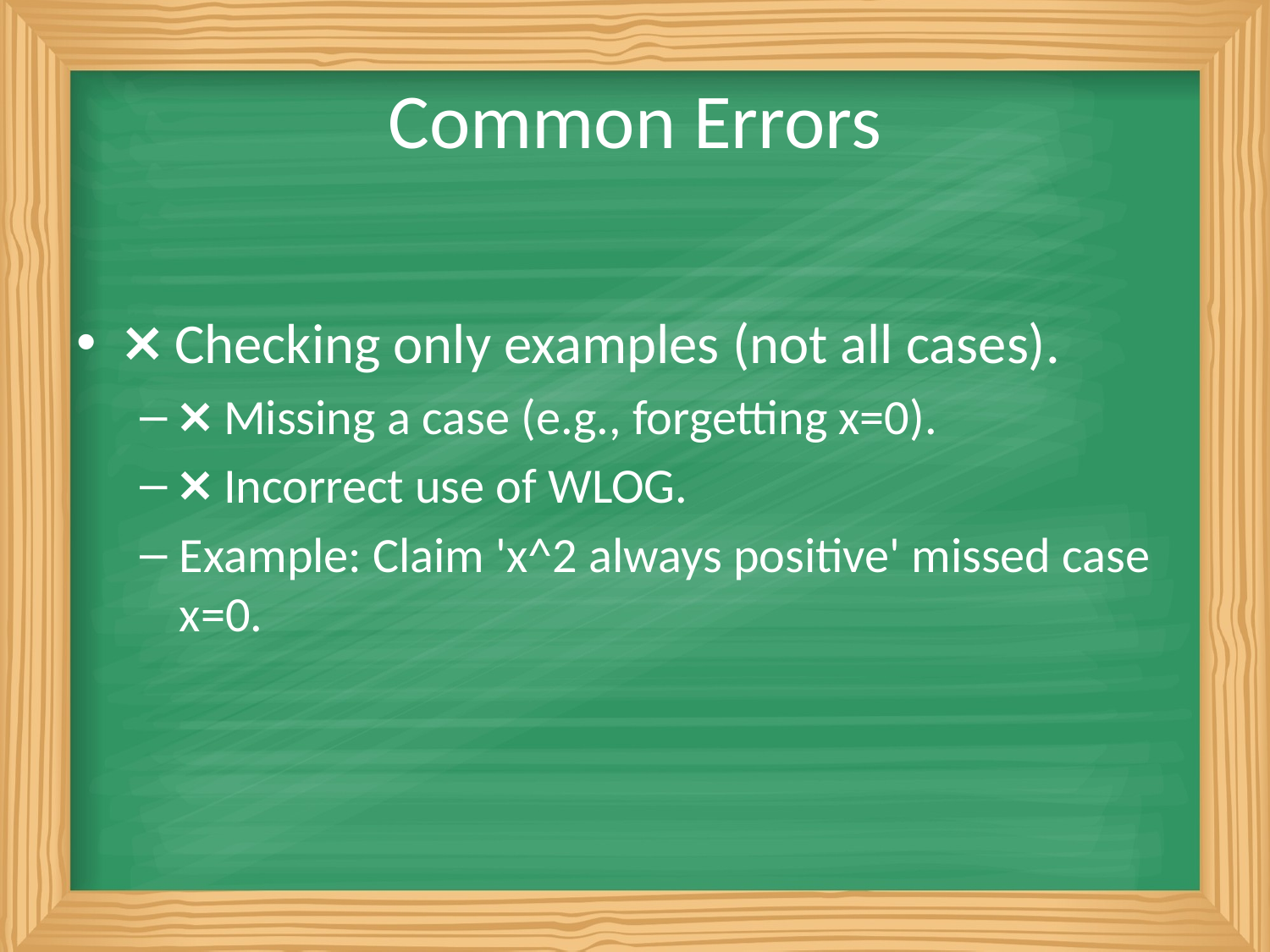

# Common Errors

❌ Checking only examples (not all cases).
❌ Missing a case (e.g., forgetting x=0).
❌ Incorrect use of WLOG.
Example: Claim 'x^2 always positive' missed case x=0.